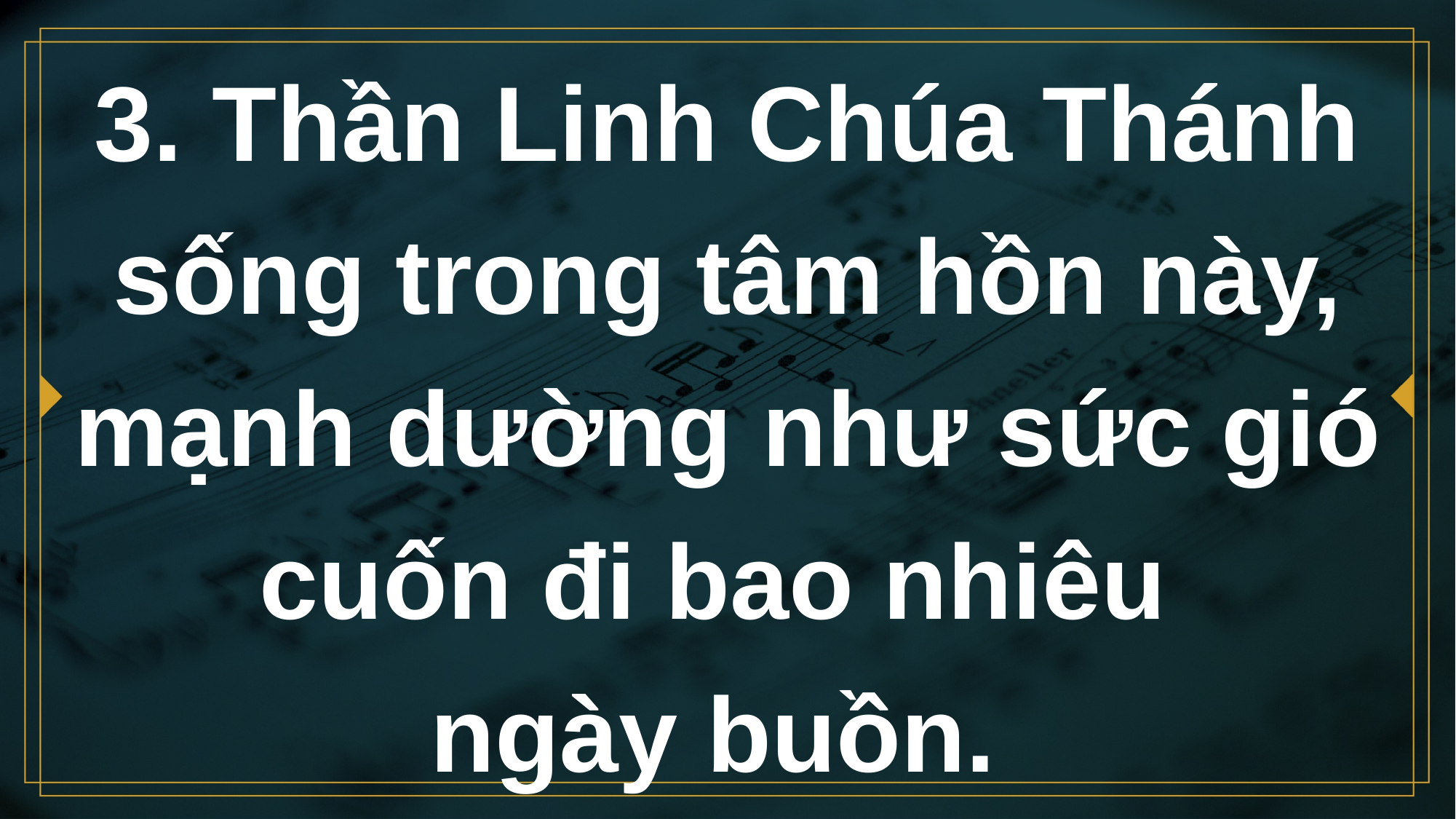

# 3. Thần Linh Chúa Thánh sống trong tâm hồn này, mạnh dường như sức gió cuốn đi bao nhiêu ngày buồn.